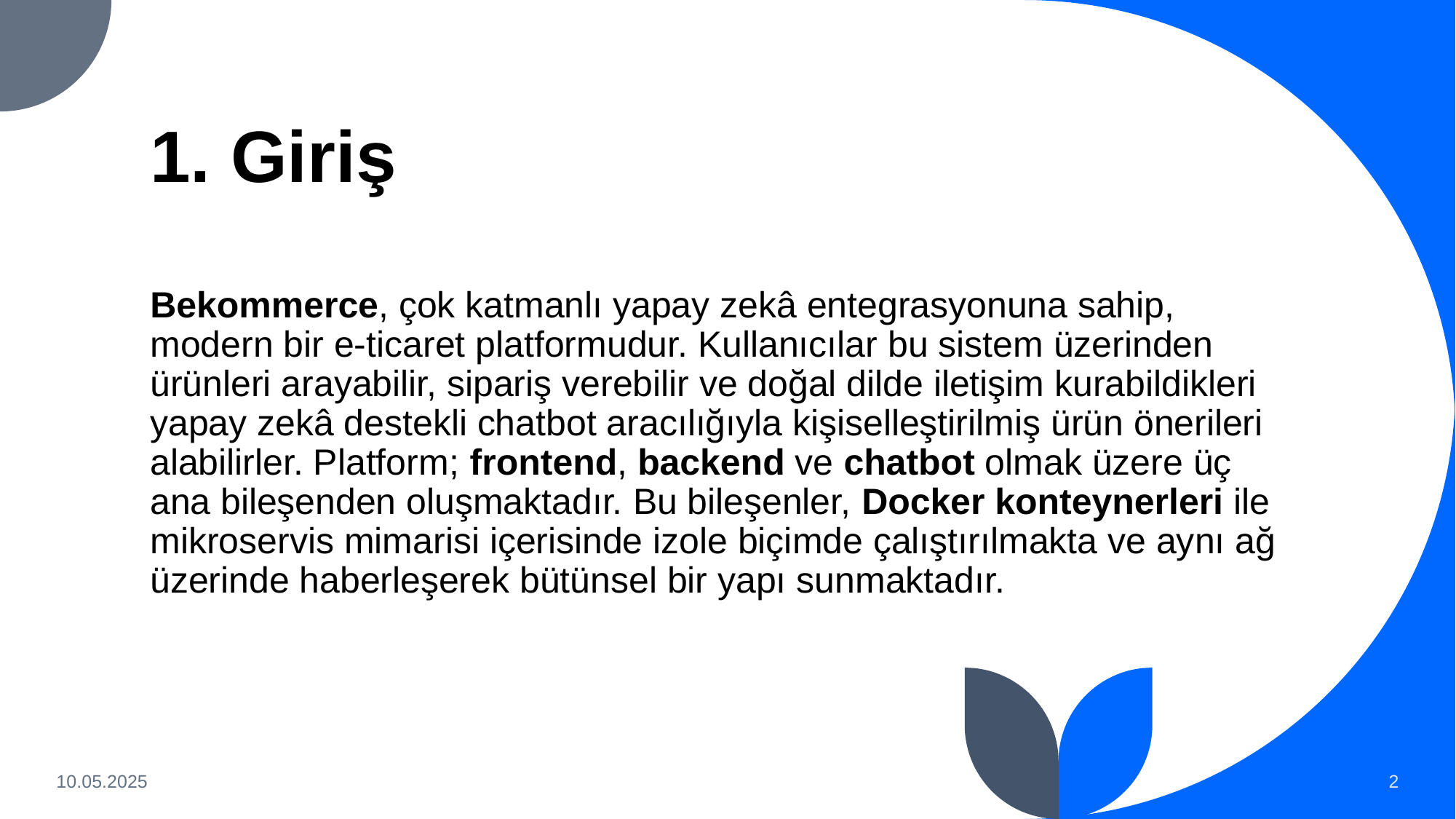

# 1. Giriş

Bekommerce, çok katmanlı yapay zekâ entegrasyonuna sahip, modern bir e-ticaret platformudur. Kullanıcılar bu sistem üzerinden ürünleri arayabilir, sipariş verebilir ve doğal dilde iletişim kurabildikleri yapay zekâ destekli chatbot aracılığıyla kişiselleştirilmiş ürün önerileri alabilirler. Platform; frontend, backend ve chatbot olmak üzere üç ana bileşenden oluşmaktadır. Bu bileşenler, Docker konteynerleri ile mikroservis mimarisi içerisinde izole biçimde çalıştırılmakta ve aynı ağ üzerinde haberleşerek bütünsel bir yapı sunmaktadır.

10.05.2025
2